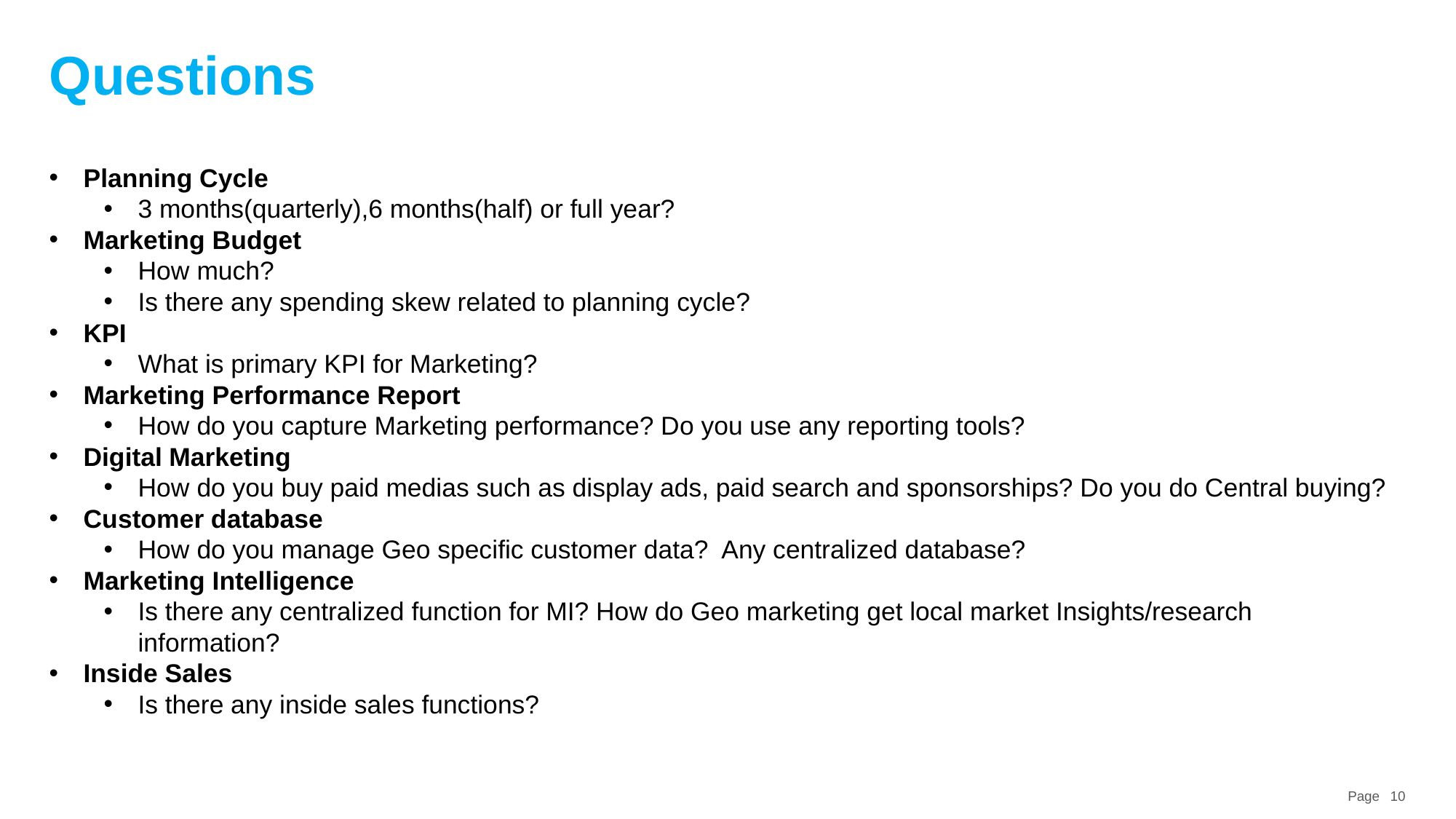

# Questions
Planning Cycle
3 months(quarterly),6 months(half) or full year?
Marketing Budget
How much?
Is there any spending skew related to planning cycle?
KPI
What is primary KPI for Marketing?
Marketing Performance Report
How do you capture Marketing performance? Do you use any reporting tools?
Digital Marketing
How do you buy paid medias such as display ads, paid search and sponsorships? Do you do Central buying?
Customer database
How do you manage Geo specific customer data?  Any centralized database?
Marketing Intelligence
Is there any centralized function for MI? How do Geo marketing get local market Insights/research information?
Inside Sales
Is there any inside sales functions?